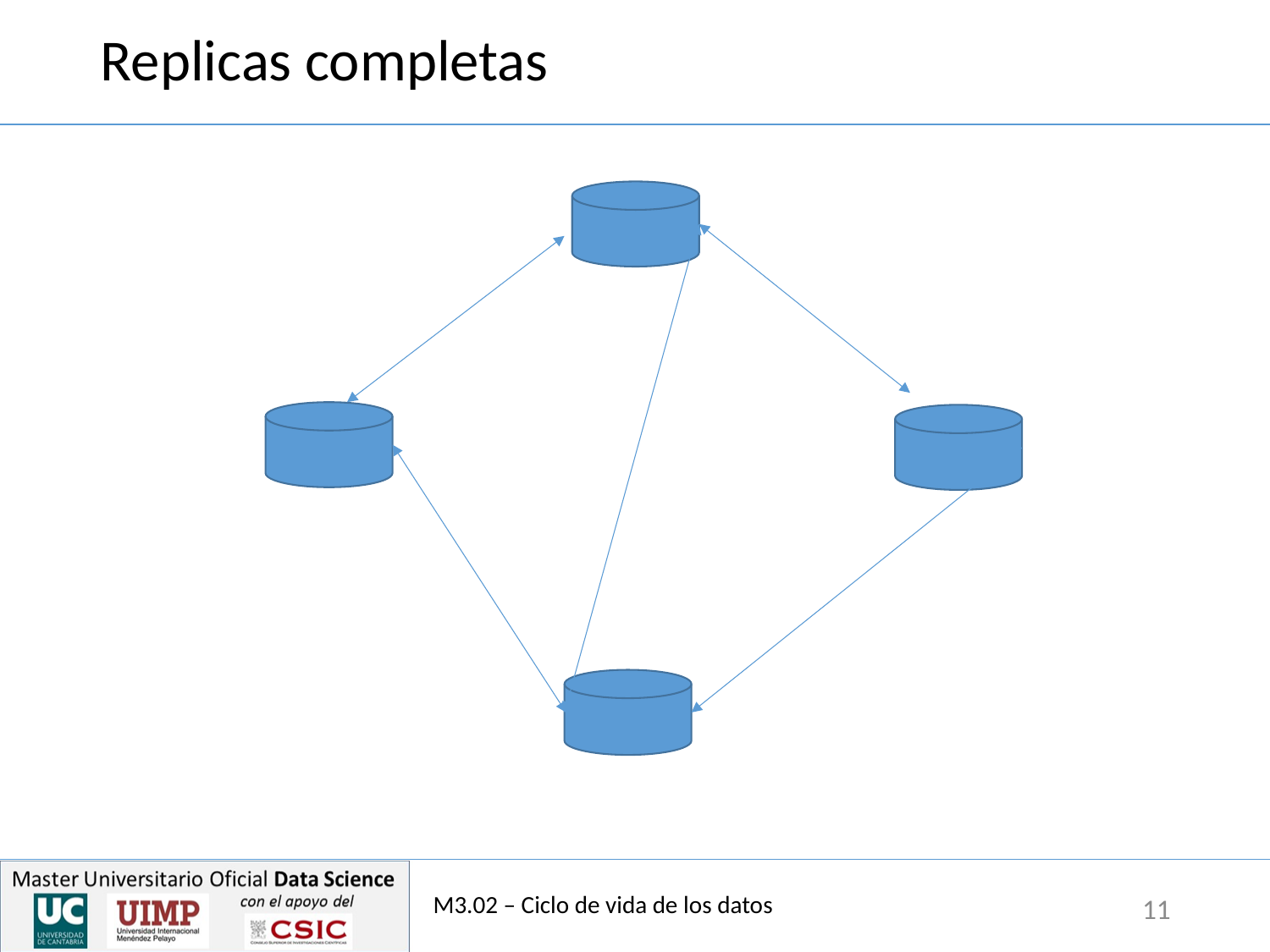

# Replicas completas

M3.02 – Ciclo de vida de los datos
11